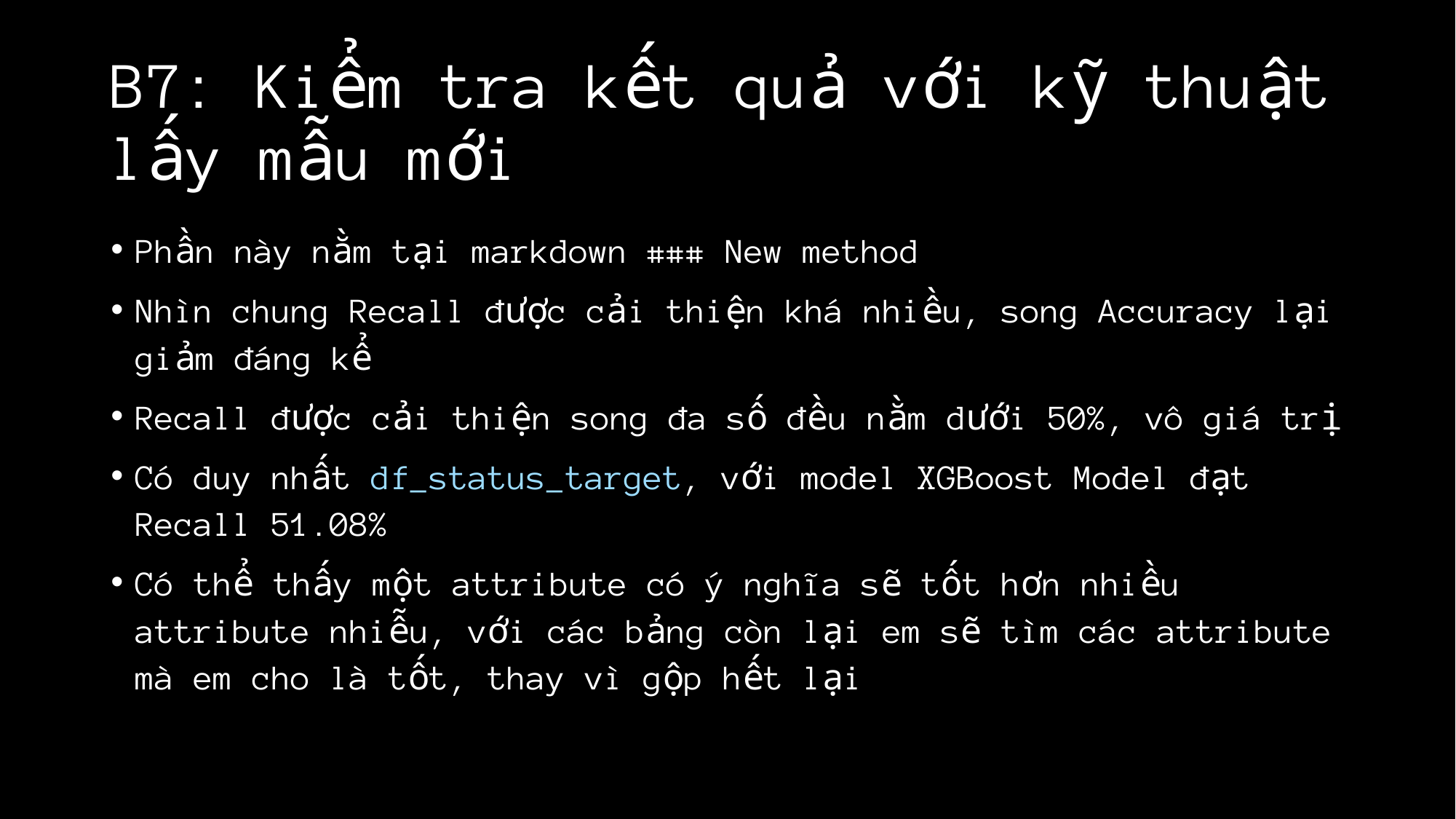

# B7: Kiểm tra kết quả với kỹ thuật lấy mẫu mới
Phần này nằm tại markdown ### New method
Nhìn chung Recall được cải thiện khá nhiều, song Accuracy lại giảm đáng kể
Recall được cải thiện song đa số đều nằm dưới 50%, vô giá trị
Có duy nhất df_status_target, với model XGBoost Model đạt Recall 51.08%
Có thể thấy một attribute có ý nghĩa sẽ tốt hơn nhiều attribute nhiễu, với các bảng còn lại em sẽ tìm các attribute mà em cho là tốt, thay vì gộp hết lại